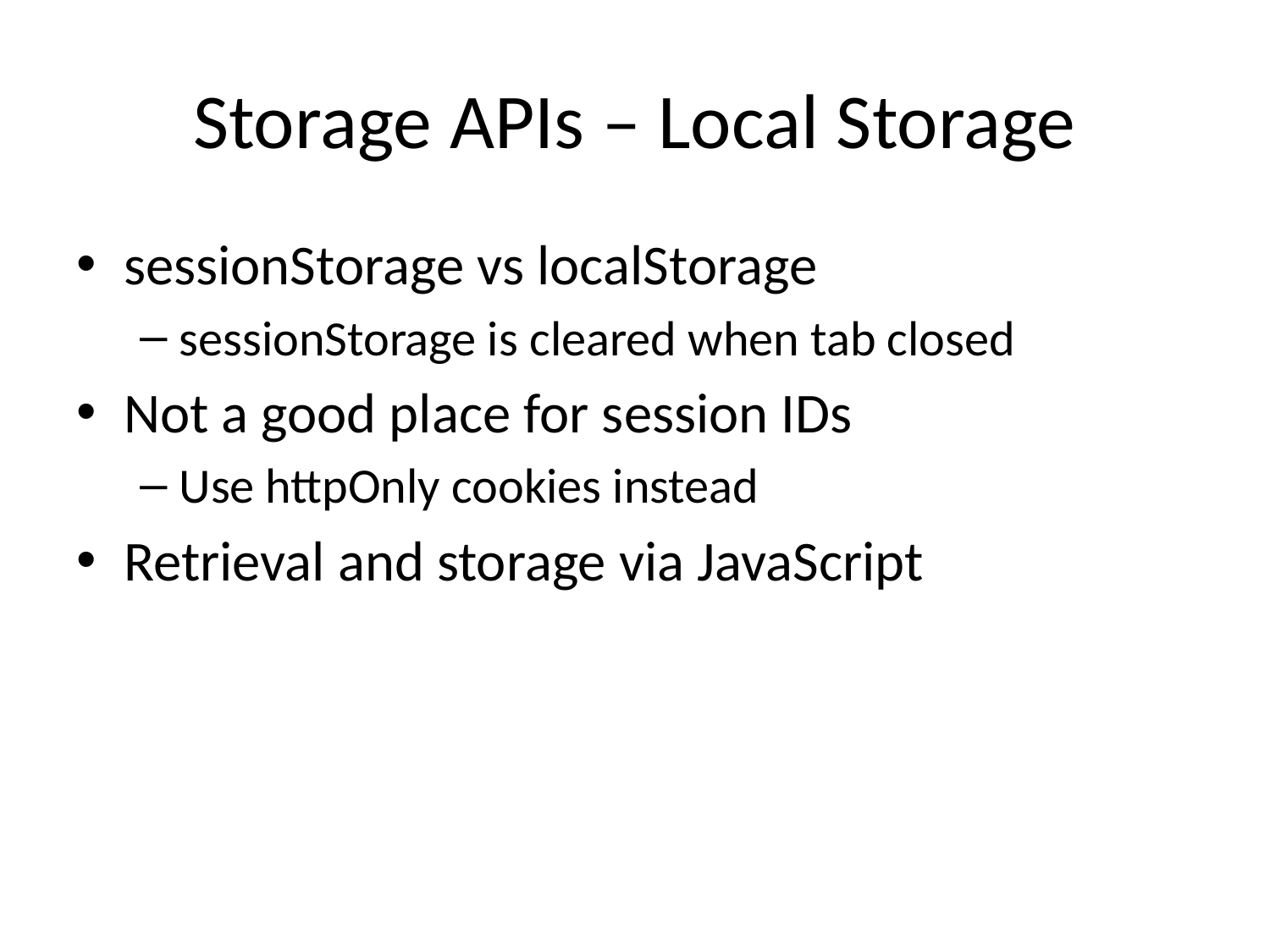

# Storage APIs – Local Storage
sessionStorage vs localStorage
sessionStorage is cleared when tab closed
Not a good place for session IDs
Use httpOnly cookies instead
Retrieval and storage via JavaScript